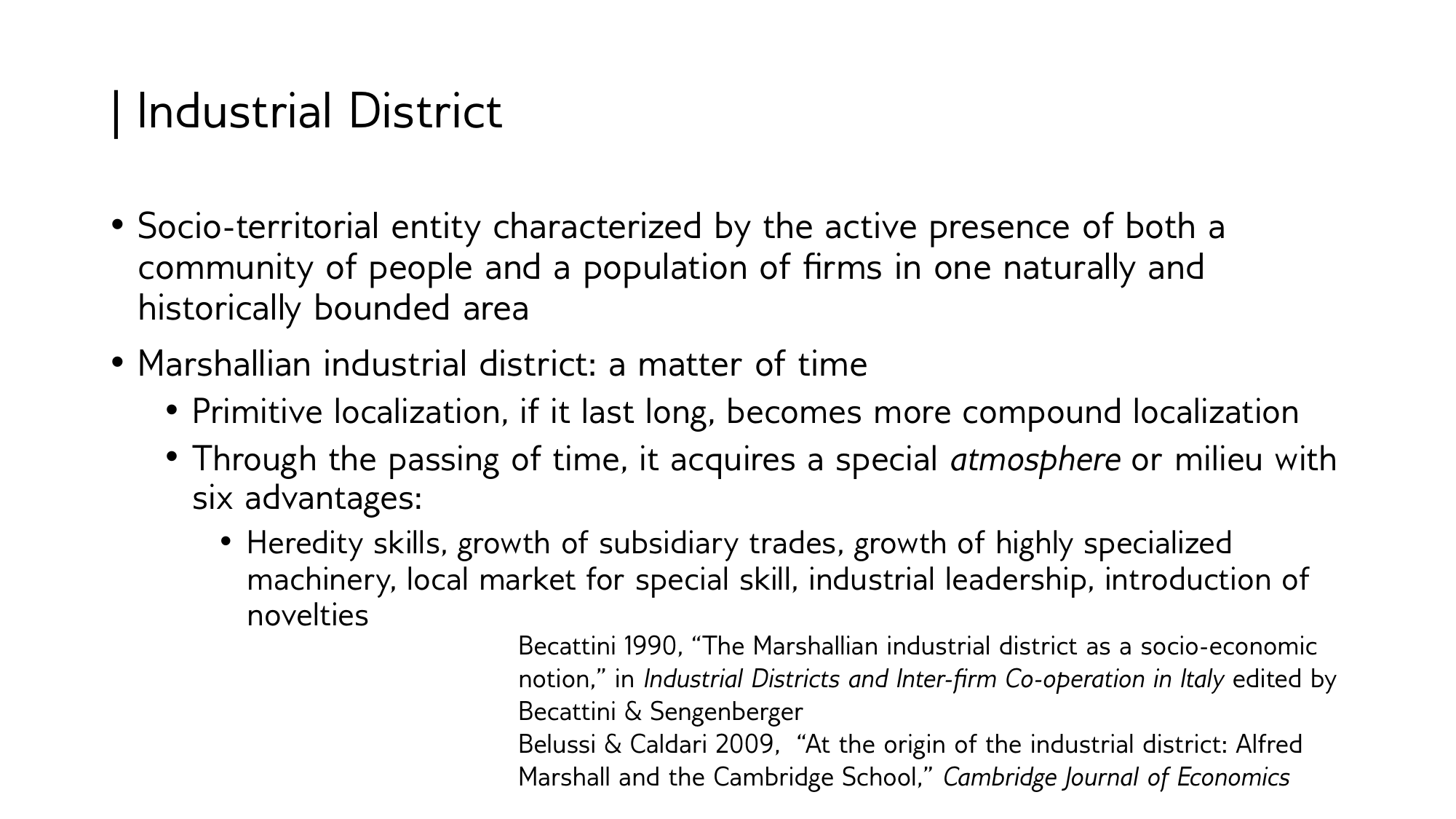

# | Industrial District
Socio-territorial entity characterized by the active presence of both a community of people and a population of firms in one naturally and historically bounded area
Marshallian industrial district: a matter of time
Primitive localization, if it last long, becomes more compound localization
Through the passing of time, it acquires a special atmosphere or milieu with six advantages:
Heredity skills, growth of subsidiary trades, growth of highly specialized machinery, local market for special skill, industrial leadership, introduction of novelties

Becattini 1990, “The Marshallian industrial district as a socio-economic notion,” in Industrial Districts and Inter-firm Co-operation in Italy edited by Becattini & Sengenberger
Belussi & Caldari 2009,  “At the origin of the industrial district: Alfred Marshall and the Cambridge School,” Cambridge Journal of Economics